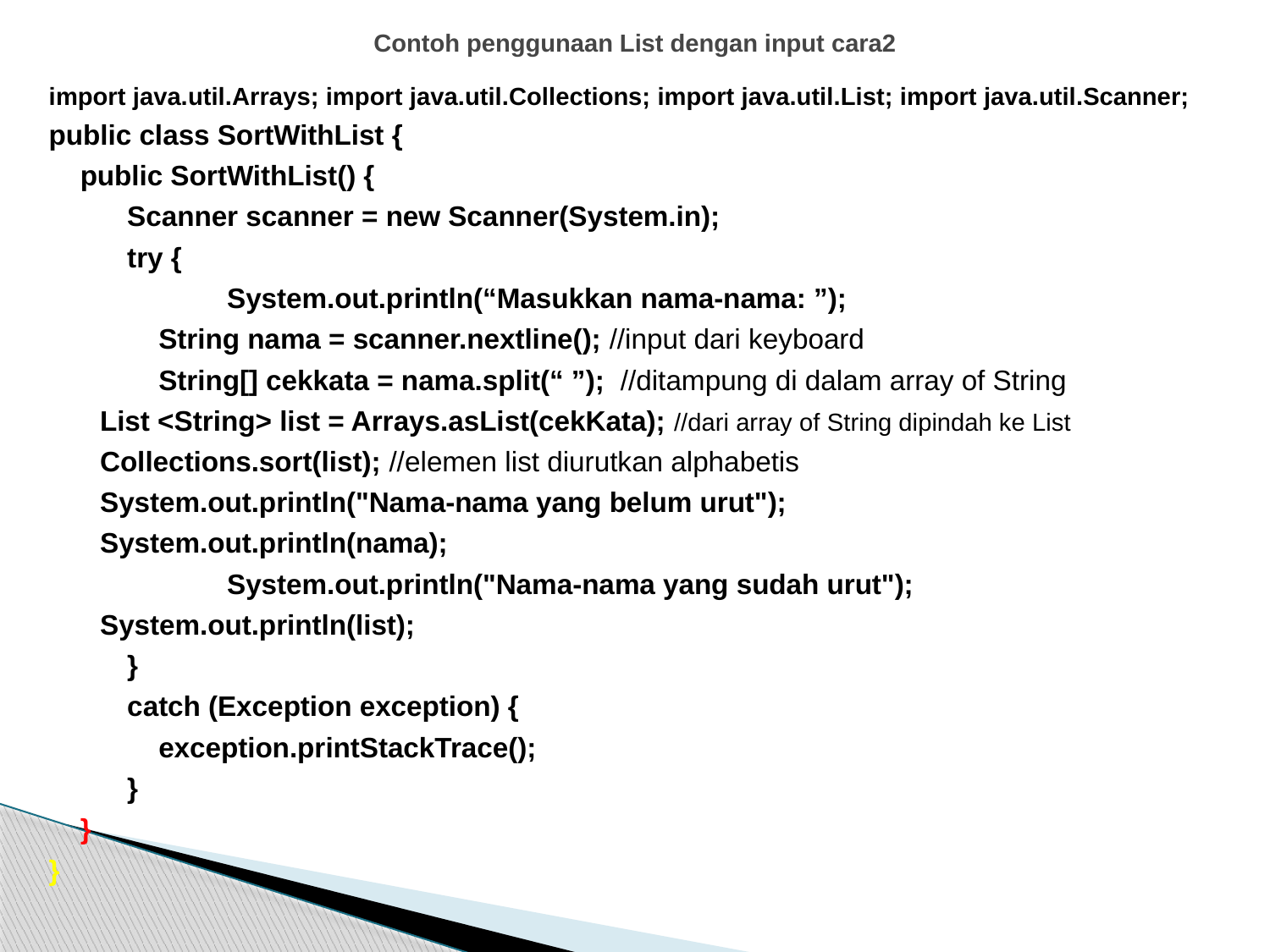

# Contoh penggunaan List dengan input cara2
import java.util.Arrays; import java.util.Collections; import java.util.List; import java.util.Scanner;
public class SortWithList {
    public SortWithList() {
          Scanner scanner = new Scanner(System.in);
          try {
     	  System.out.println(“Masukkan nama-nama: ”);
              String nama = scanner.nextline(); //input dari keyboard
              String[] cekkata = nama.split(“ ”);  //ditampung di dalam array of String
    	  List <String> list = Arrays.asList(cekKata); //dari array of String dipindah ke List
    	  Collections.sort(list); //elemen list diurutkan alphabetis
    	  System.out.println("Nama-nama yang belum urut");
    	  System.out.println(nama);
     	  System.out.println("Nama-nama yang sudah urut");
    	  System.out.println(list);
          }
          catch (Exception exception) {
              exception.printStackTrace();
          }
    }
}